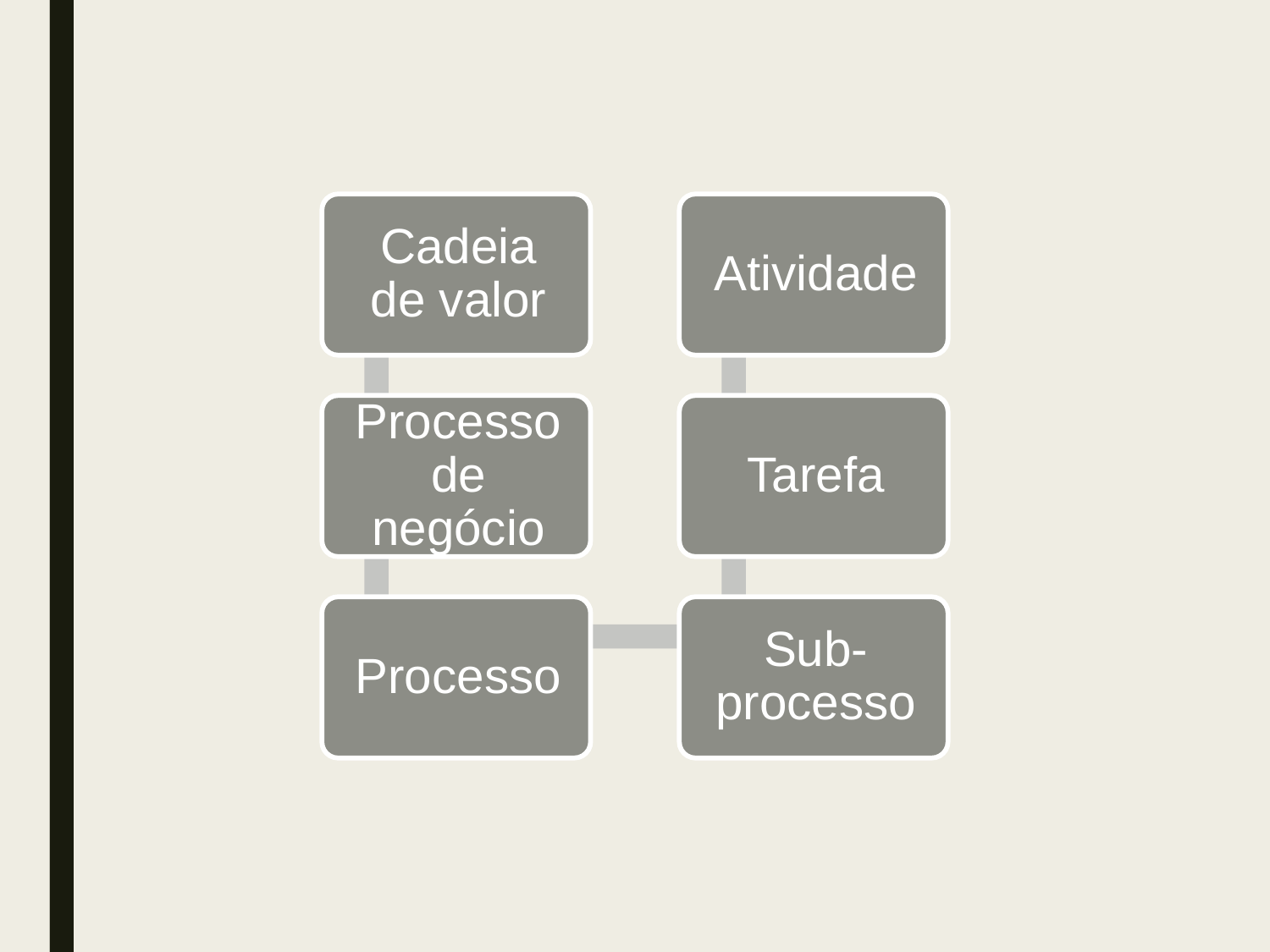

Cadeia de valor
Processo de negócio
Processo
Sub-processo
Tarefa
Atividade